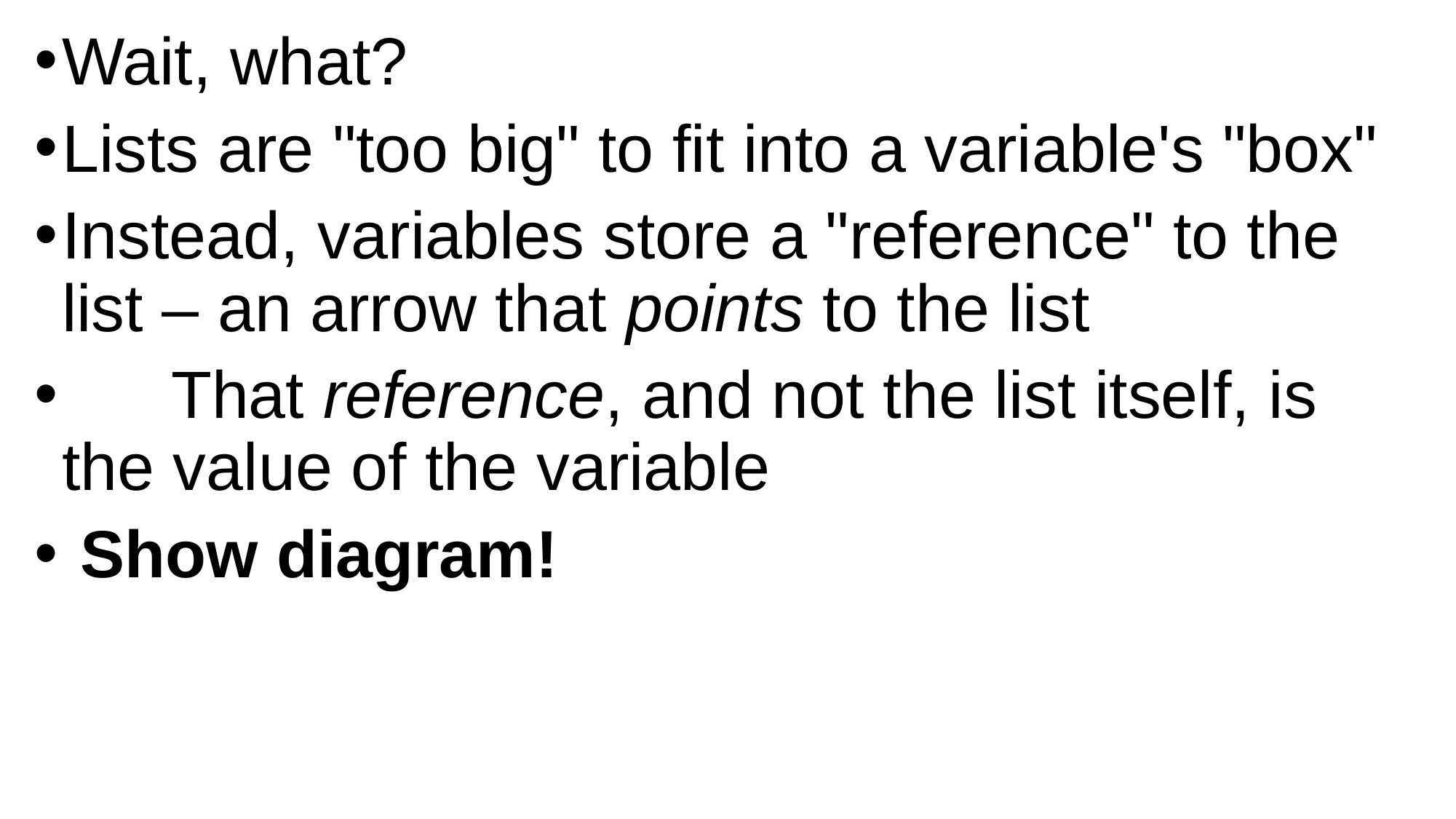

Wait, what?
Lists are "too big" to fit into a variable's "box"
Instead, variables store a "reference" to the list – an arrow that points to the list
	That reference, and not the list itself, is the value of the variable
 Show diagram!